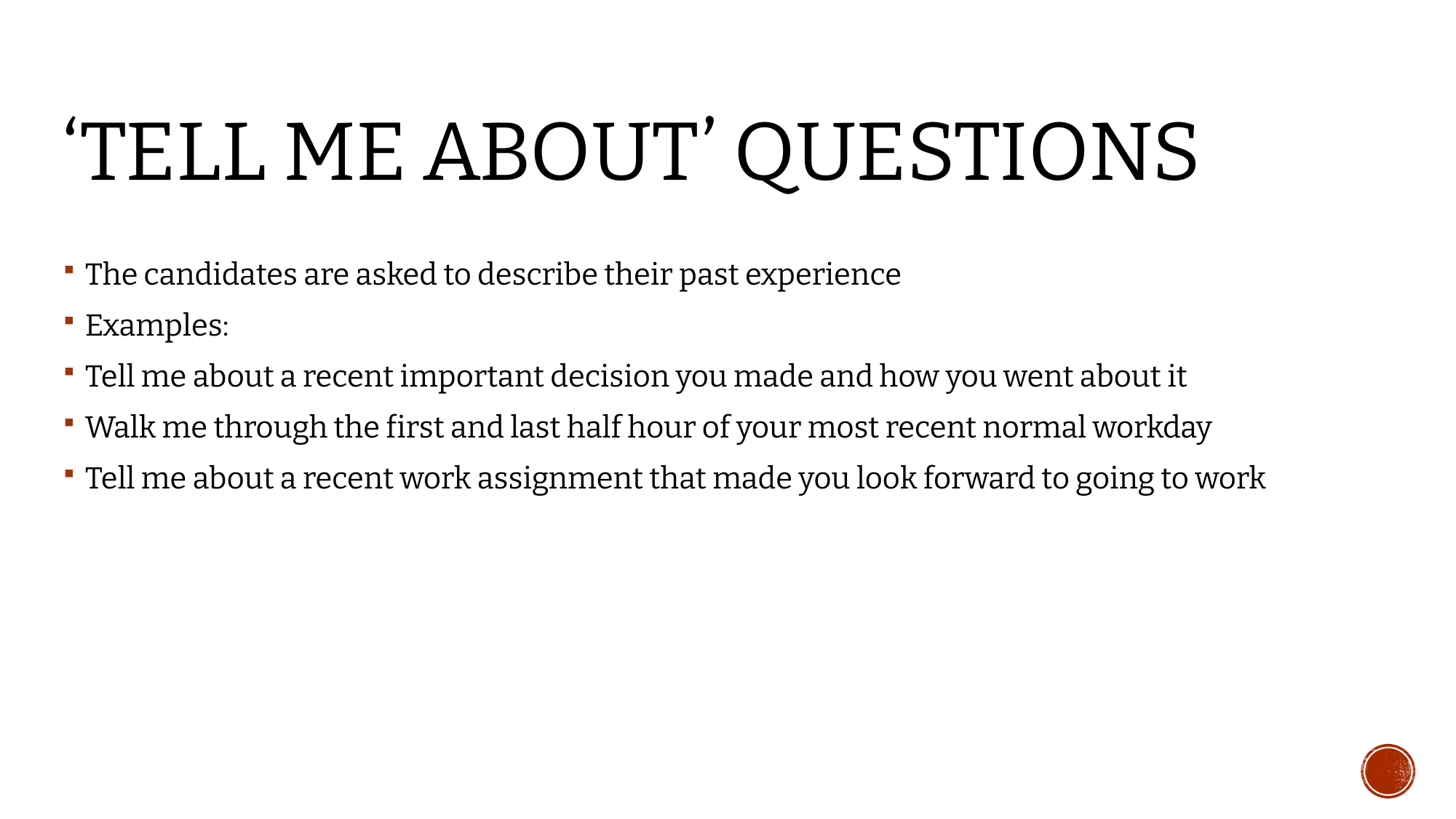

# ‘Tell me about’ questions
The candidates are asked to describe their past experience
Examples:
Tell me about a recent important decision you made and how you went about it
Walk me through the first and last half hour of your most recent normal workday
Tell me about a recent work assignment that made you look forward to going to work